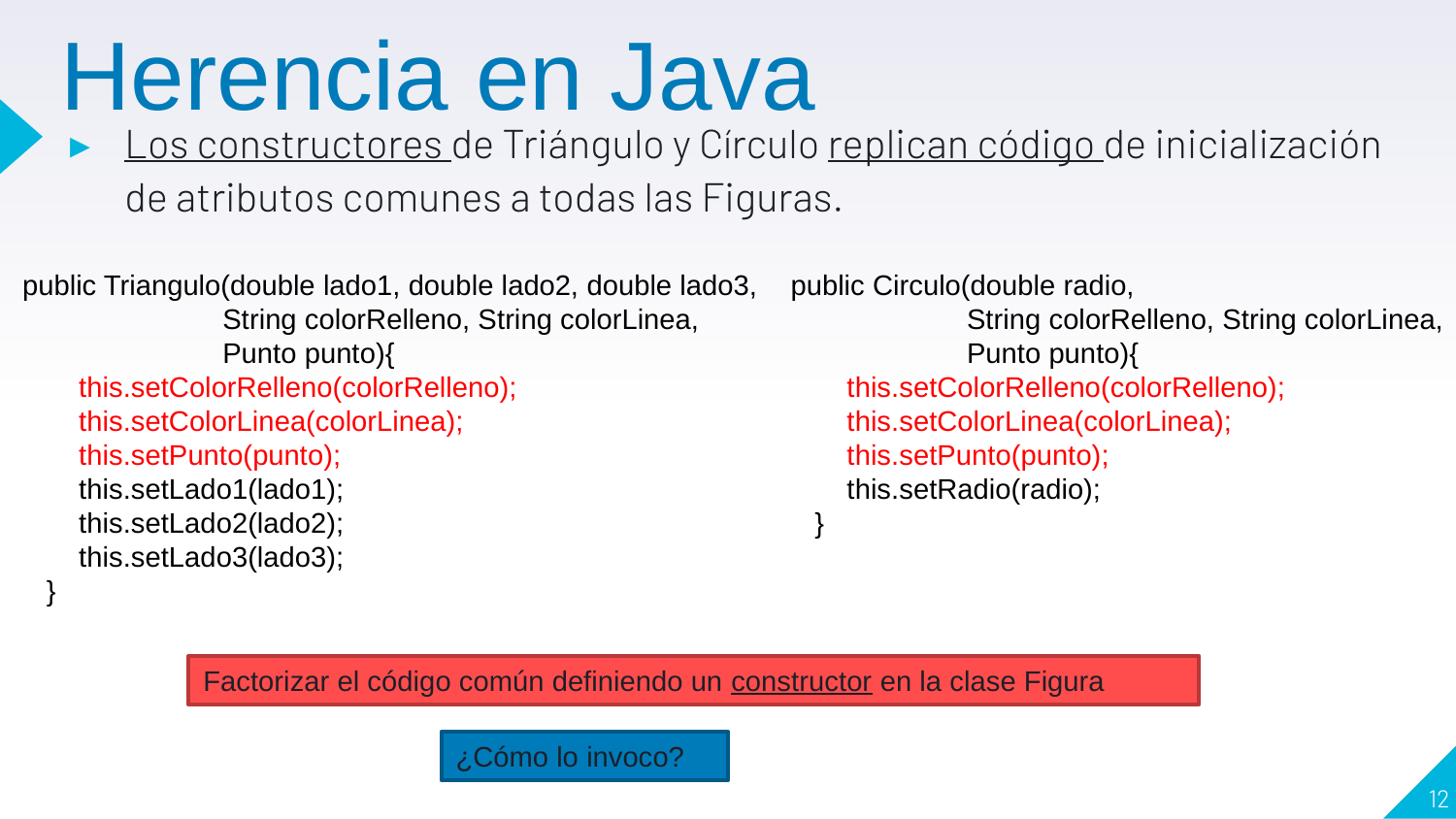

# Herencia en Java
Los constructores de Triángulo y Círculo replican código de inicialización de atributos comunes a todas las Figuras.
 public Triangulo(double lado1, double lado2, double lado3,
                          String colorRelleno, String colorLinea,
                          Punto punto){
        this.setColorRelleno(colorRelleno);
        this.setColorLinea(colorLinea);
        this.setPunto(punto);
        this.setLado1(lado1);
        this.setLado2(lado2);
        this.setLado3(lado3);
    }
 public Circulo(double radio,
                       String colorRelleno, String colorLinea,
                       Punto punto){
        this.setColorRelleno(colorRelleno);
        this.setColorLinea(colorLinea);
        this.setPunto(punto);
        this.setRadio(radio);
    }

Factorizar el código común definiendo un constructor en la clase Figura
¿Cómo lo invoco?
12